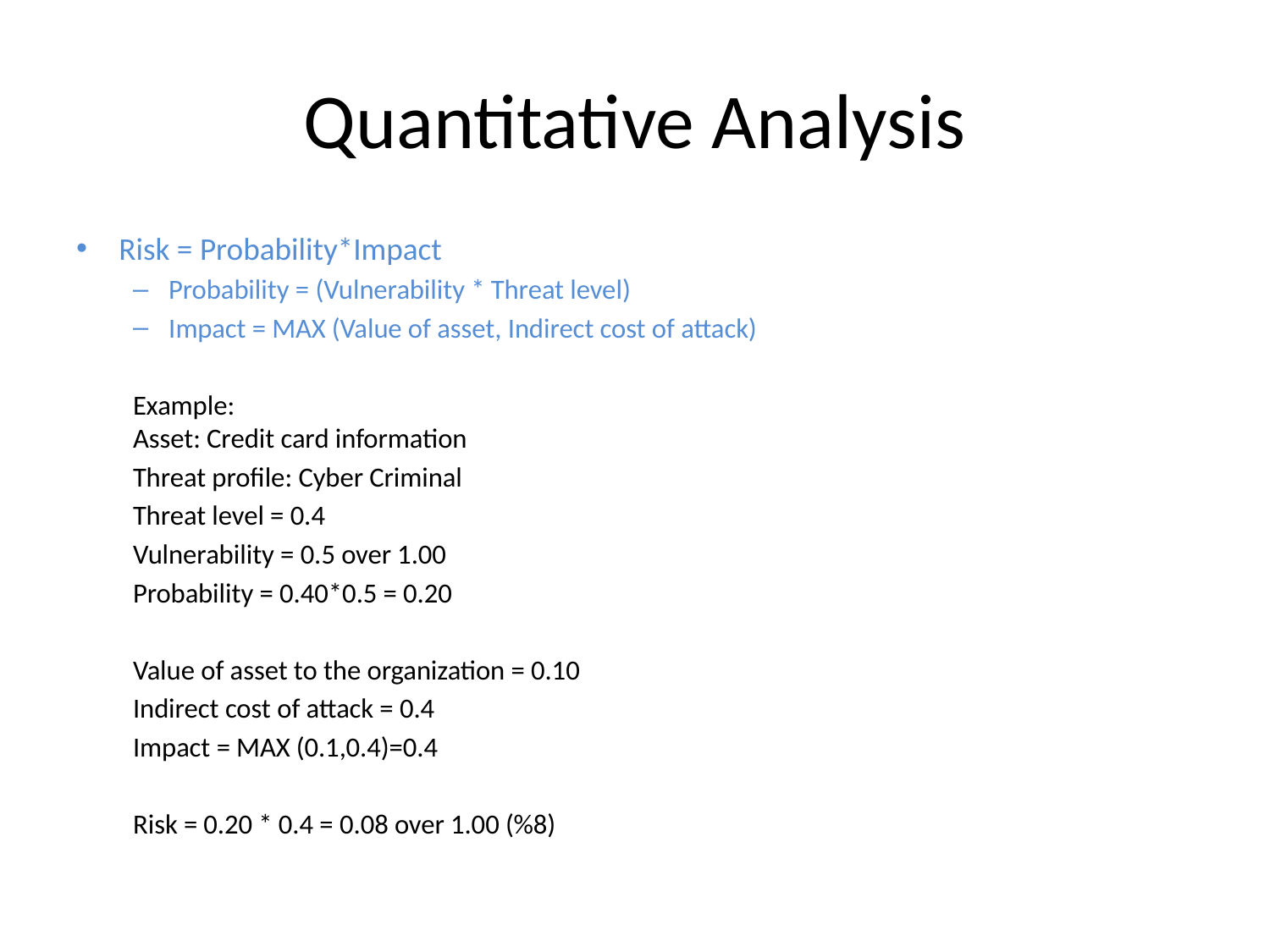

# Quantitative Analysis
Risk = Probability*Impact
Probability = (Vulnerability * Threat level)
Impact = MAX (Value of asset, Indirect cost of attack)

Example:
Asset: Credit card information
Threat profile: Cyber Criminal
Threat level = 0.4
Vulnerability = 0.5 over 1.00
Probability = 0.40*0.5 = 0.20

Value of asset to the organization = 0.10
Indirect cost of attack = 0.4
Impact = MAX (0.1,0.4)=0.4

Risk = 0.20 * 0.4 = 0.08 over 1.00 (%8)